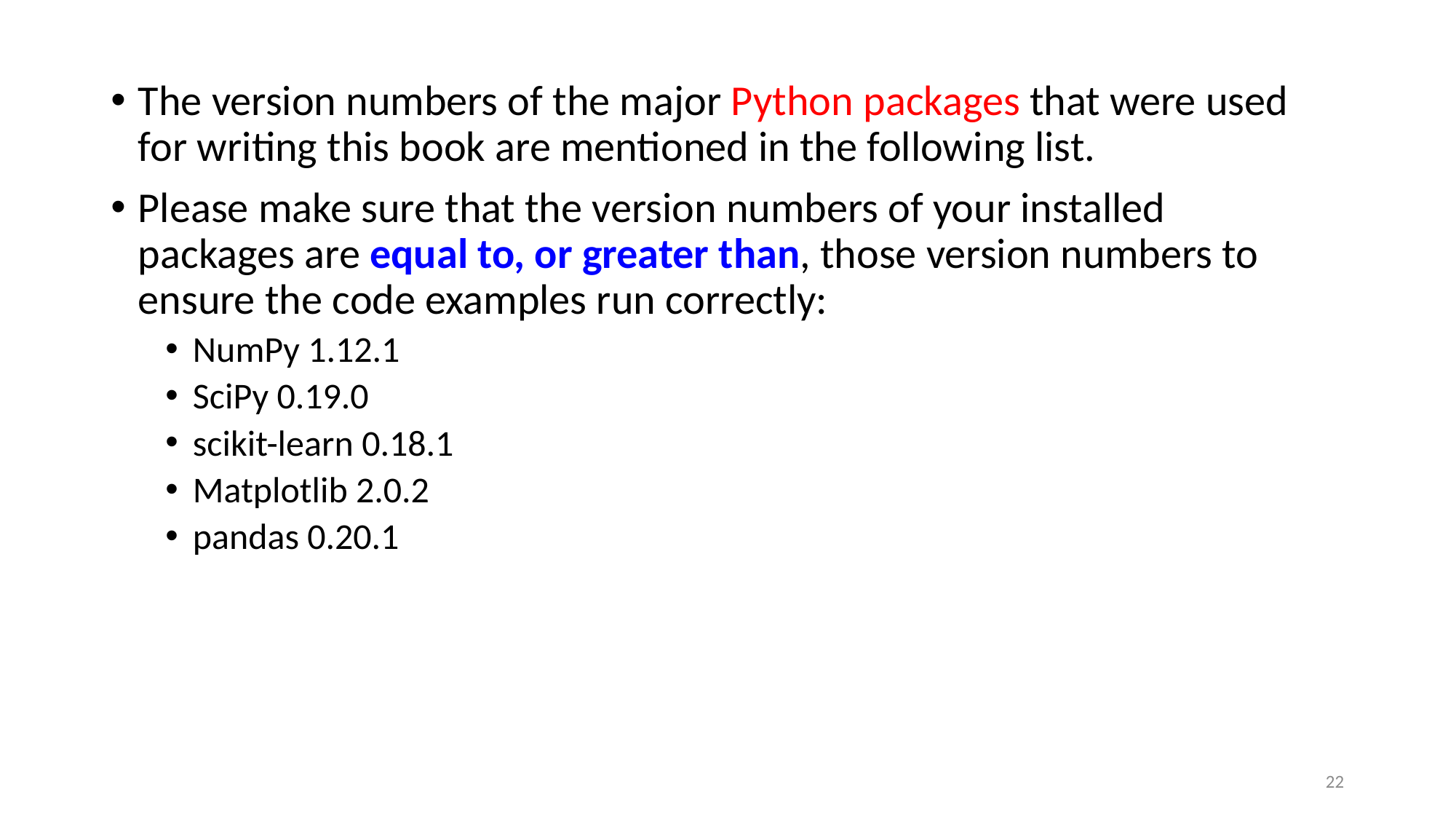

The version numbers of the major Python packages that were used for writing this book are mentioned in the following list.
Please make sure that the version numbers of your installed packages are equal to, or greater than, those version numbers to ensure the code examples run correctly:
NumPy 1.12.1
SciPy 0.19.0
scikit-learn 0.18.1
Matplotlib 2.0.2
pandas 0.20.1

22